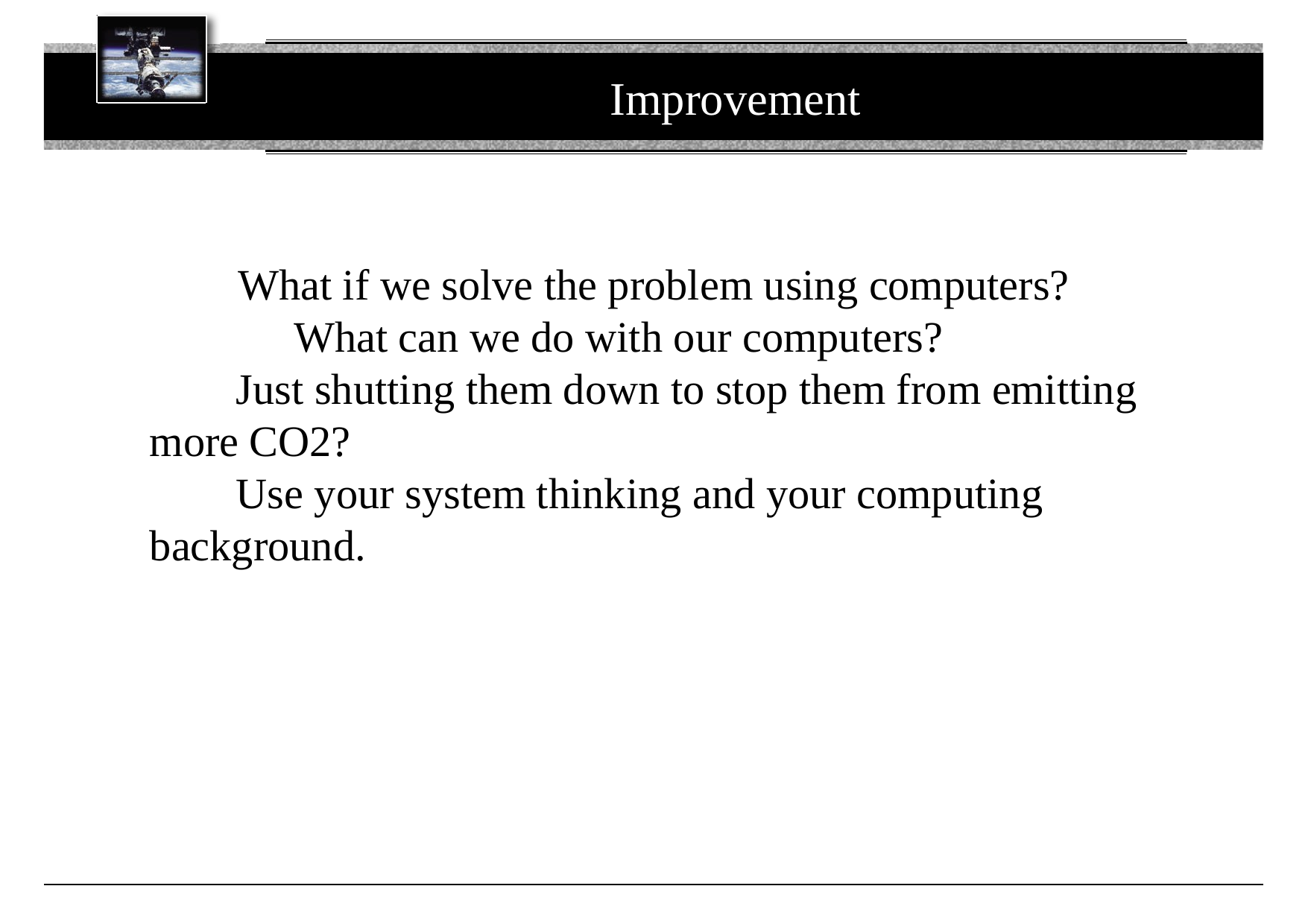

Improvement

What if we solve the problem using computers?
	   What can we do with our computers?
        Just shutting them down to stop them from emitting more CO2?
        Use your system thinking and your computing background.